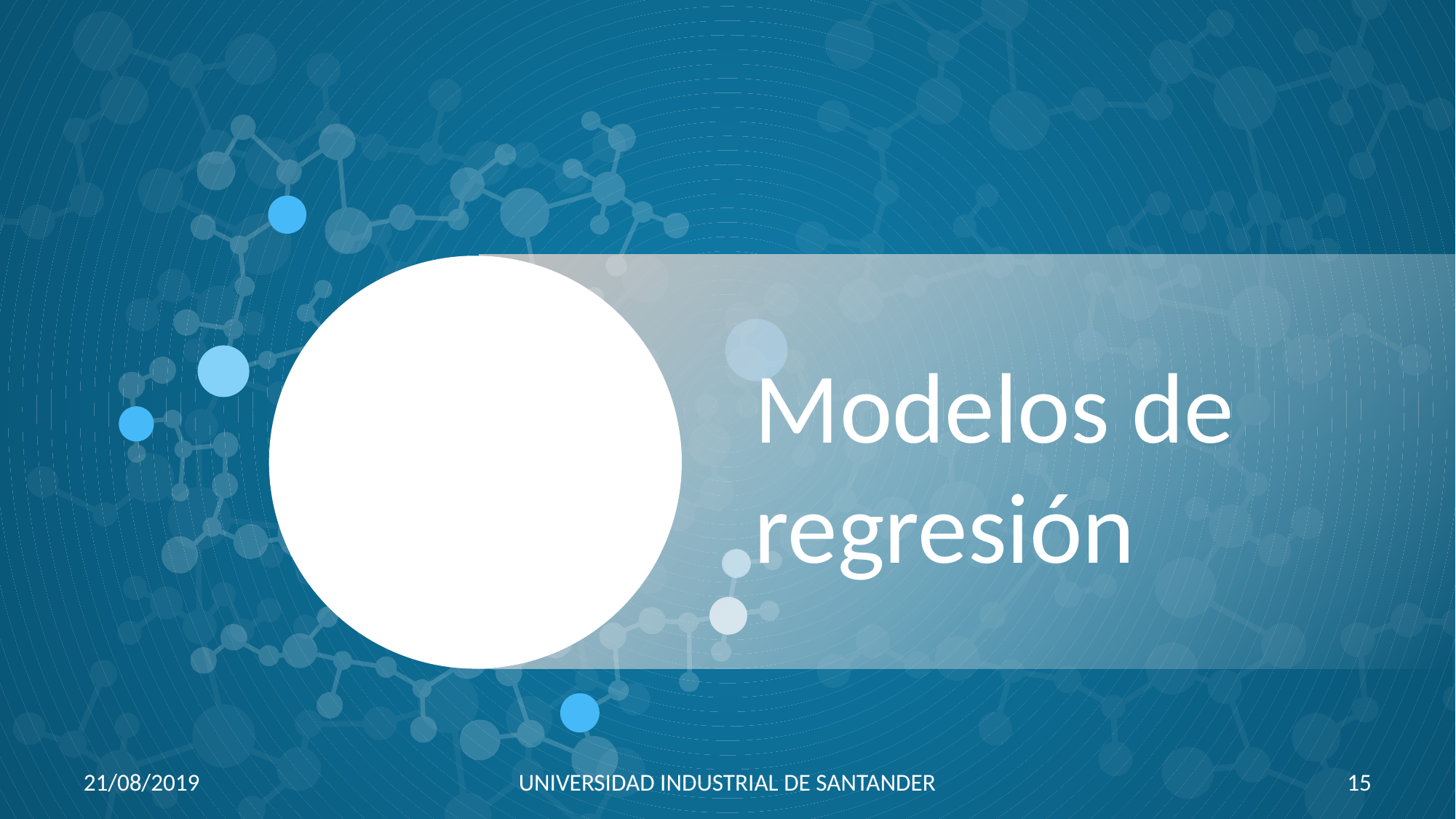

Modelos de regresión

21/08/2019
UNIVERSIDAD INDUSTRIAL DE SANTANDER
15